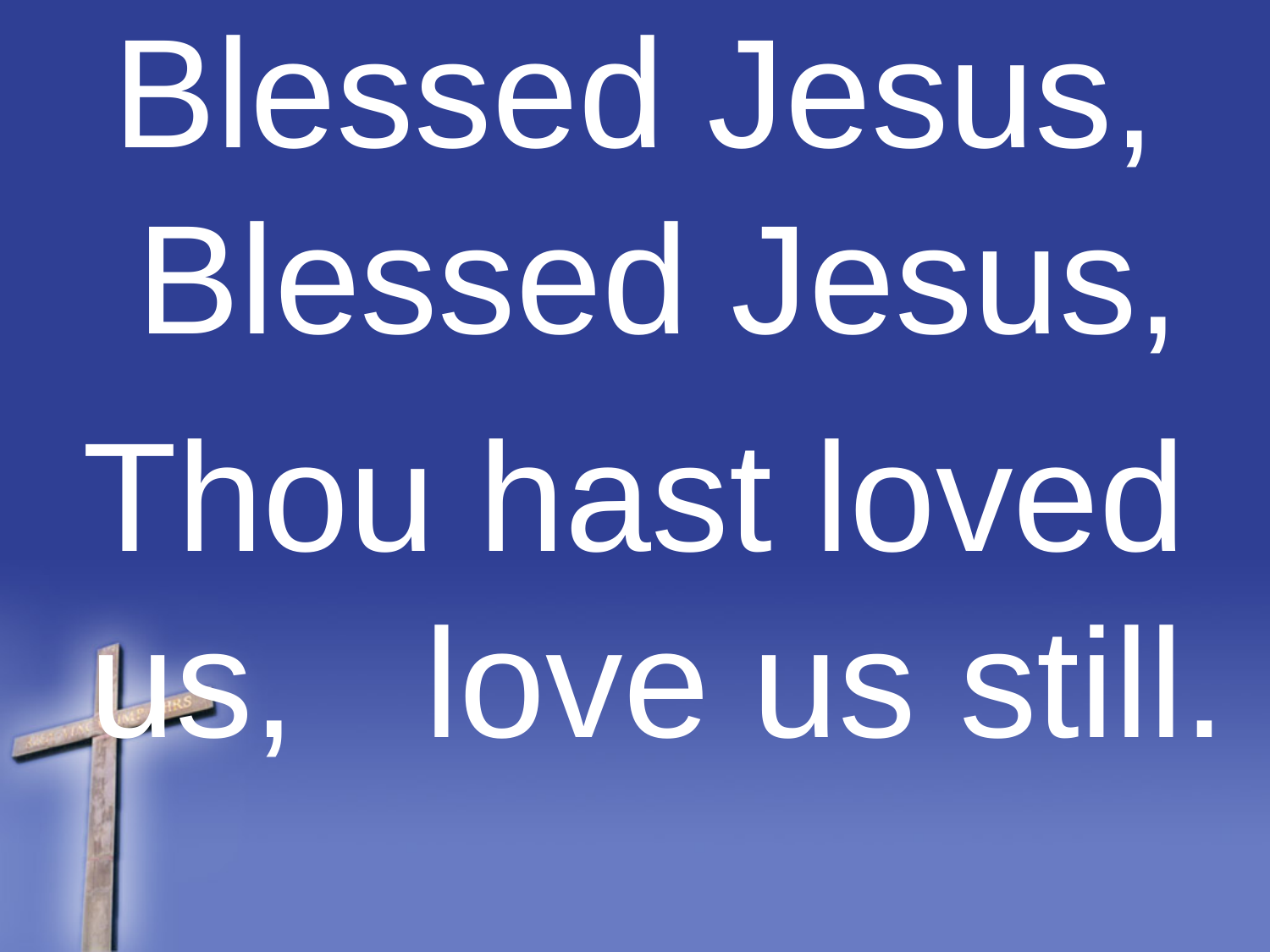

Blessed Jesus, Blessed Jesus,
Thou hast loved us,   love us still.